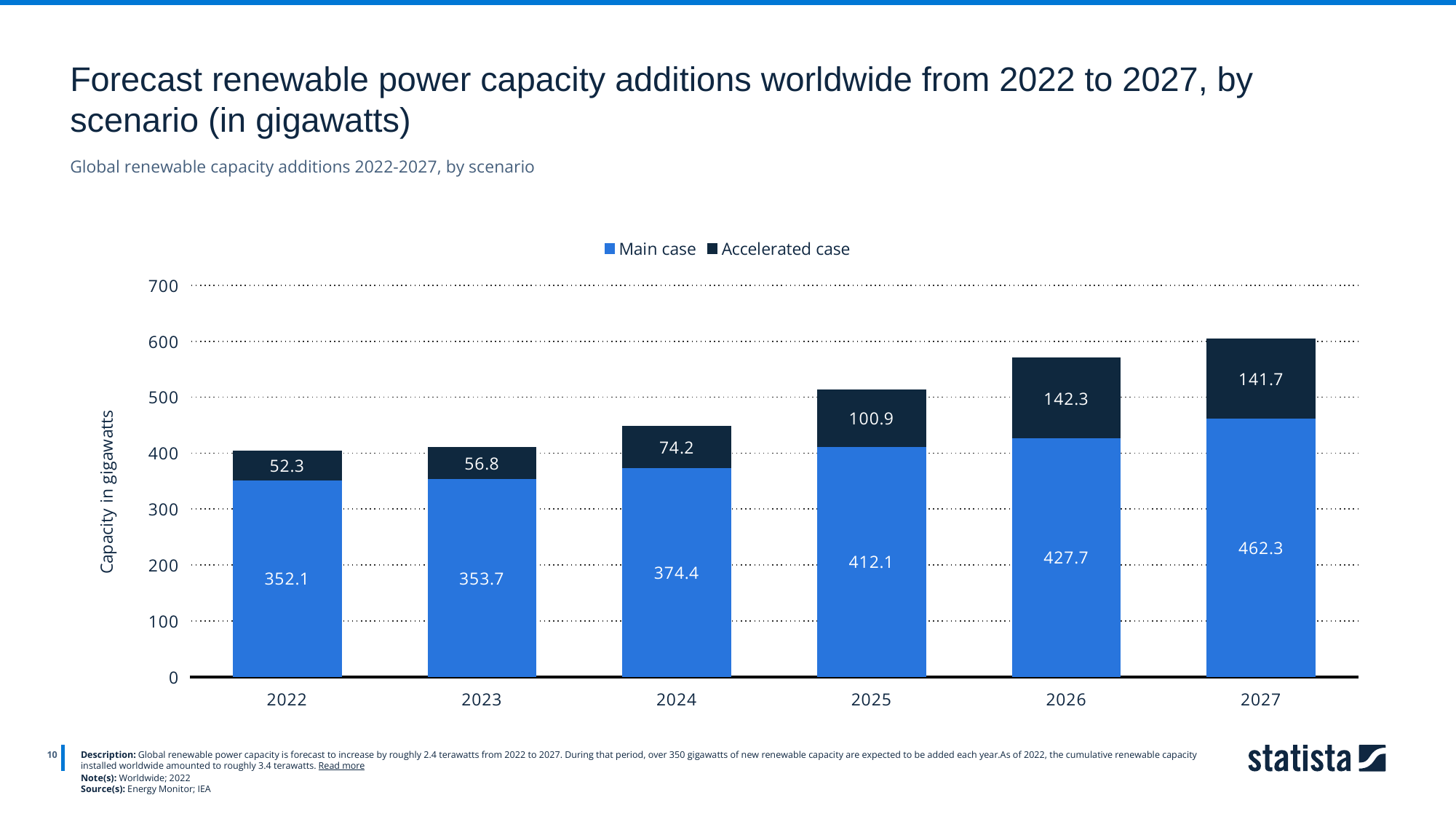

Forecast renewable power capacity additions worldwide from 2022 to 2027, by scenario (in gigawatts)
Global renewable capacity additions 2022-2027, by scenario

### Chart

| Category | Main case | Accelerated case |
|---|---|---|
| 2022 | 352.1 | 52.3 |
| 2023 | 353.7 | 56.8 |
| 2024 | 374.4 | 74.2 |
| 2025 | 412.1 | 100.9 |
| 2026 | 427.7 | 142.3 |
| 2027 | 462.3 | 141.7 |
10
Description: Global renewable power capacity is forecast to increase by roughly 2.4 terawatts from 2022 to 2027. During that period, over 350 gigawatts of new renewable capacity are expected to be added each year.As of 2022, the cumulative renewable capacity installed worldwide amounted to roughly 3.4 terawatts. Read more
Note(s): Worldwide; 2022
Source(s): Energy Monitor; IEA